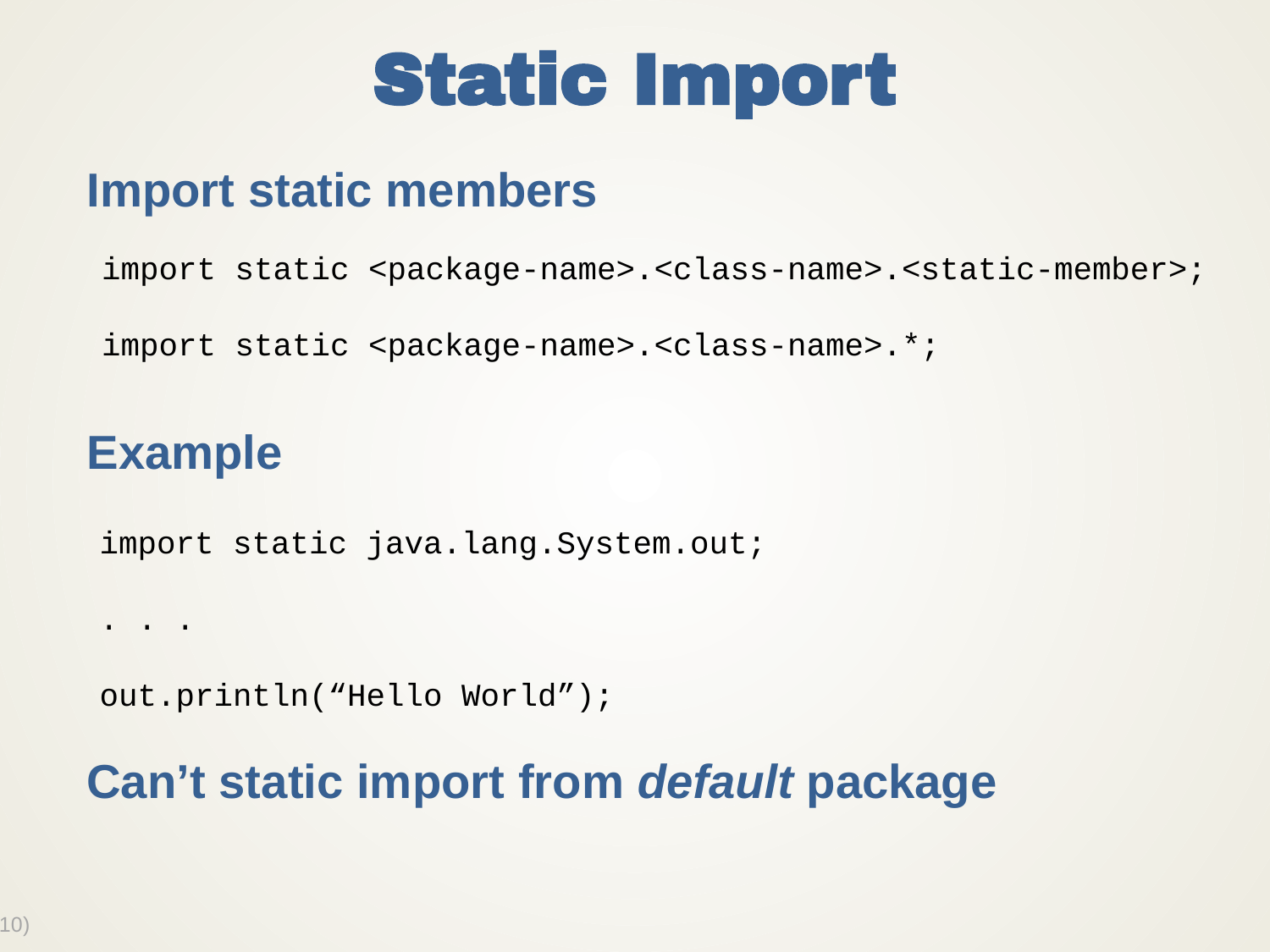

# Static Import
Import static members

Example

Can’t static import from default package
import static <package-name>.<class-name>.<static-member>;

import static <package-name>.<class-name>.*;
import static java.lang.System.out;

. . .

out.println(“Hello World”);